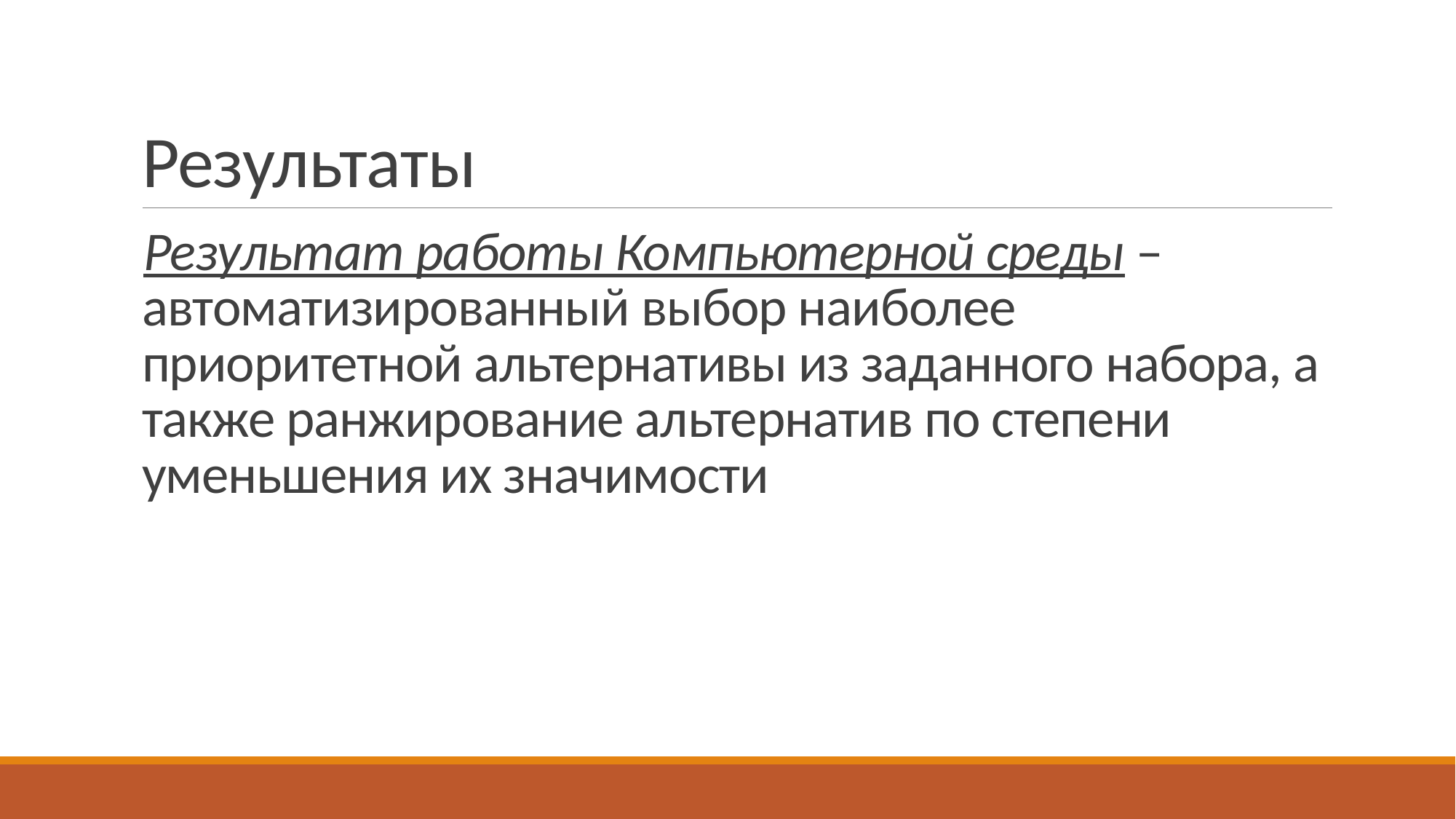

# Результаты
 Результат работы Компьютерной среды – автоматизированный выбор наиболее приоритетной альтернативы из заданного набора, а также ранжирование альтернатив по степени уменьшения их значимости